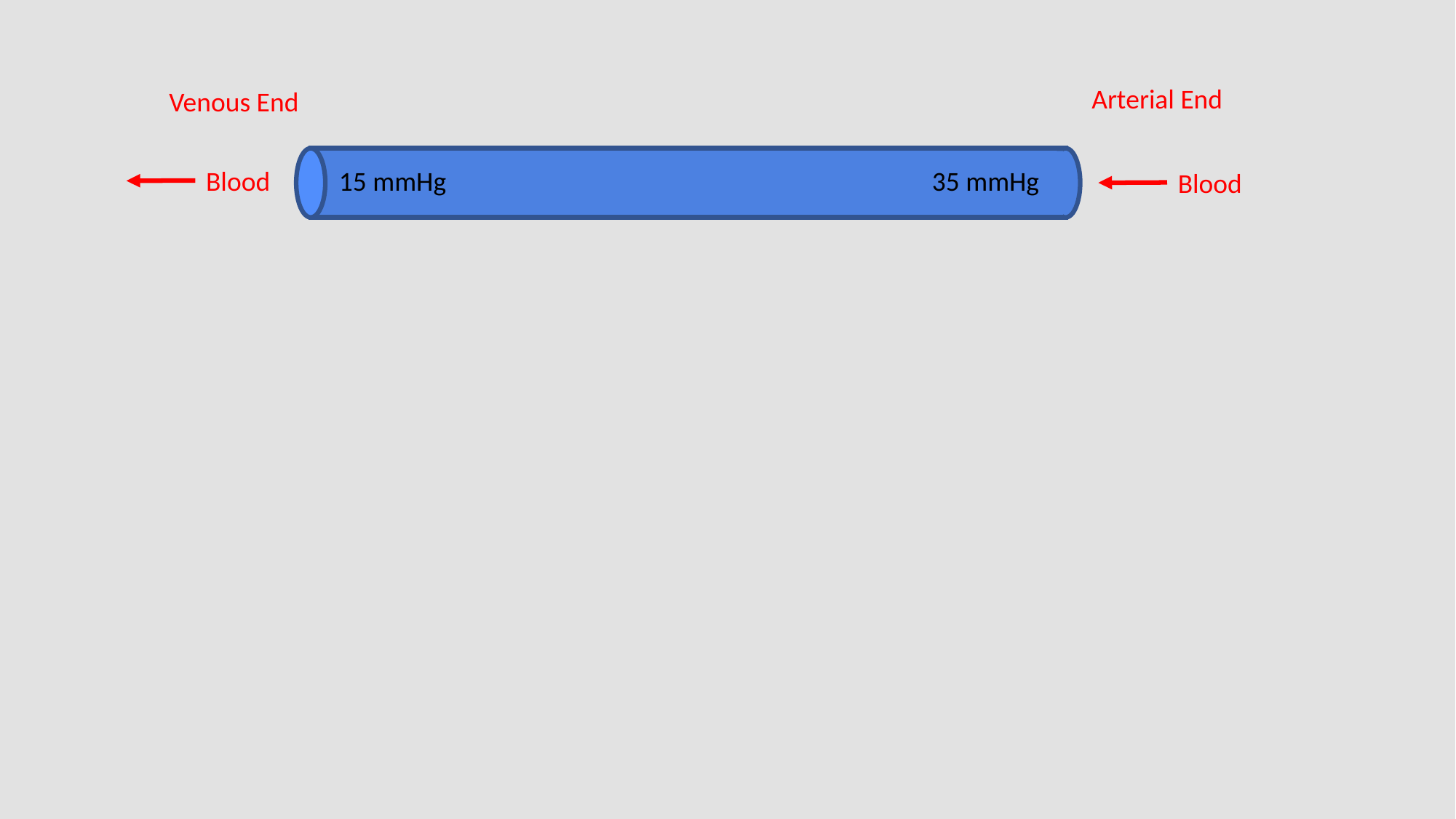

Arterial End
Venous End

Blood
15 mmHg
35 mmHg
Blood